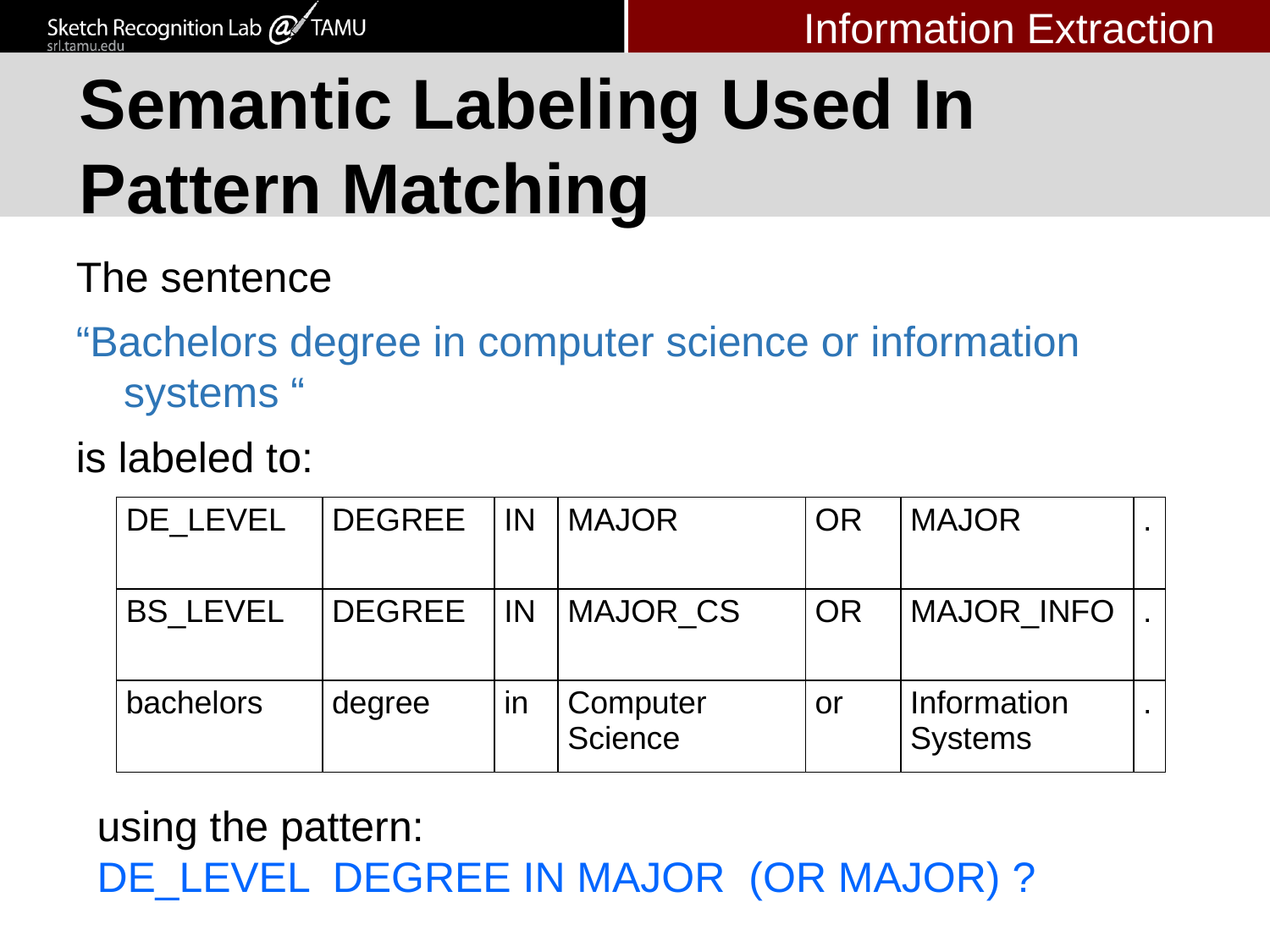

Information Extraction
# Semantic Labeling Used In Pattern Matching
The sentence
“Bachelors degree in computer science or information systems “
is labeled to:

| DE\_LEVEL | DEGREE | IN | MAJOR | OR | MAJOR | . |
| --- | --- | --- | --- | --- | --- | --- |
| BS\_LEVEL | DEGREE | IN | MAJOR\_CS | OR | MAJOR\_INFO | . |
| bachelors | degree | in | Computer Science | or | Information Systems | . |
using the pattern:
DE_LEVEL  DEGREE IN MAJOR  (OR MAJOR) ?